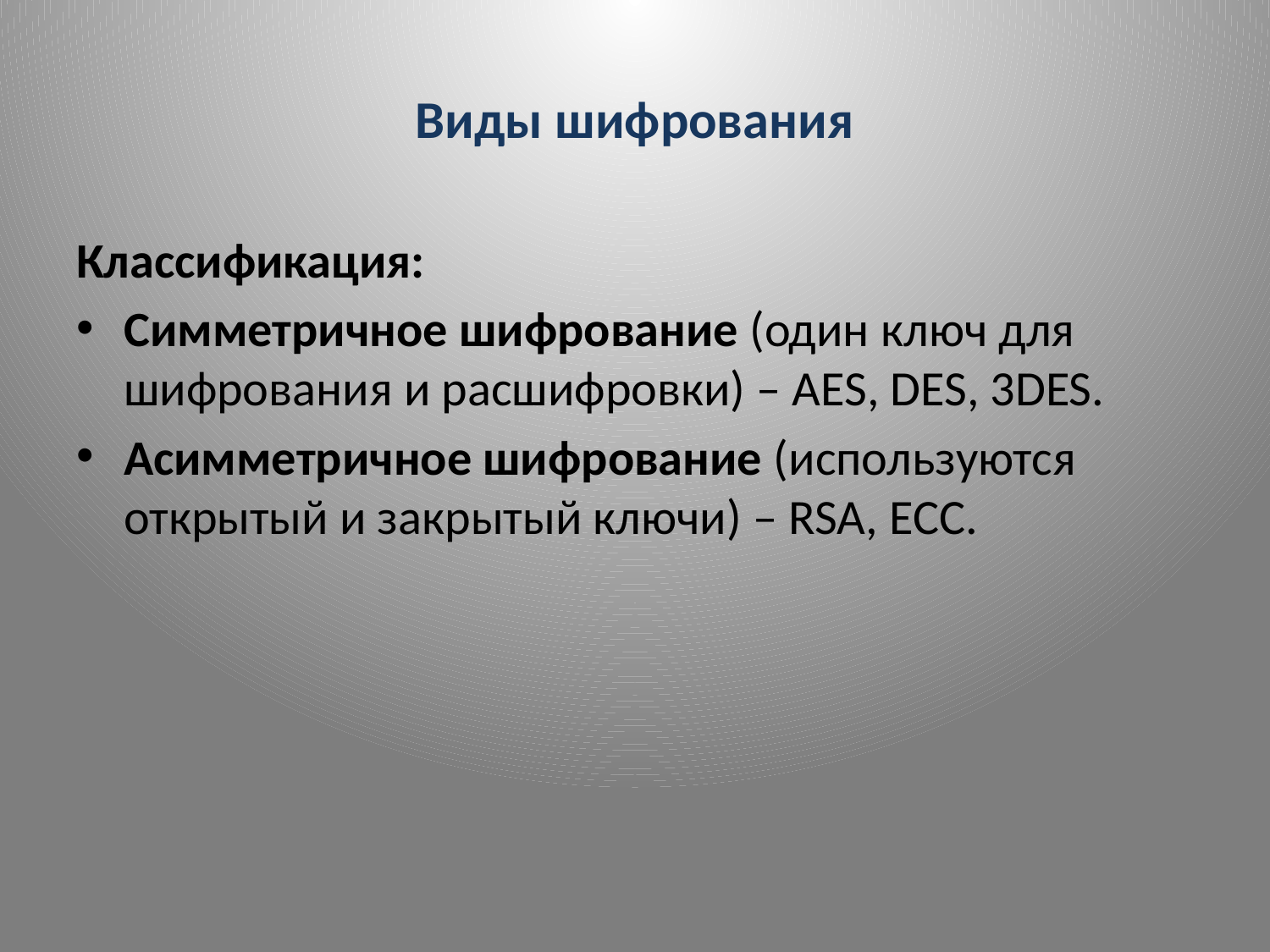

# Виды шифрования
Классификация:
Симметричное шифрование (один ключ для шифрования и расшифровки) – AES, DES, 3DES.
Асимметричное шифрование (используются открытый и закрытый ключи) – RSA, ECC.